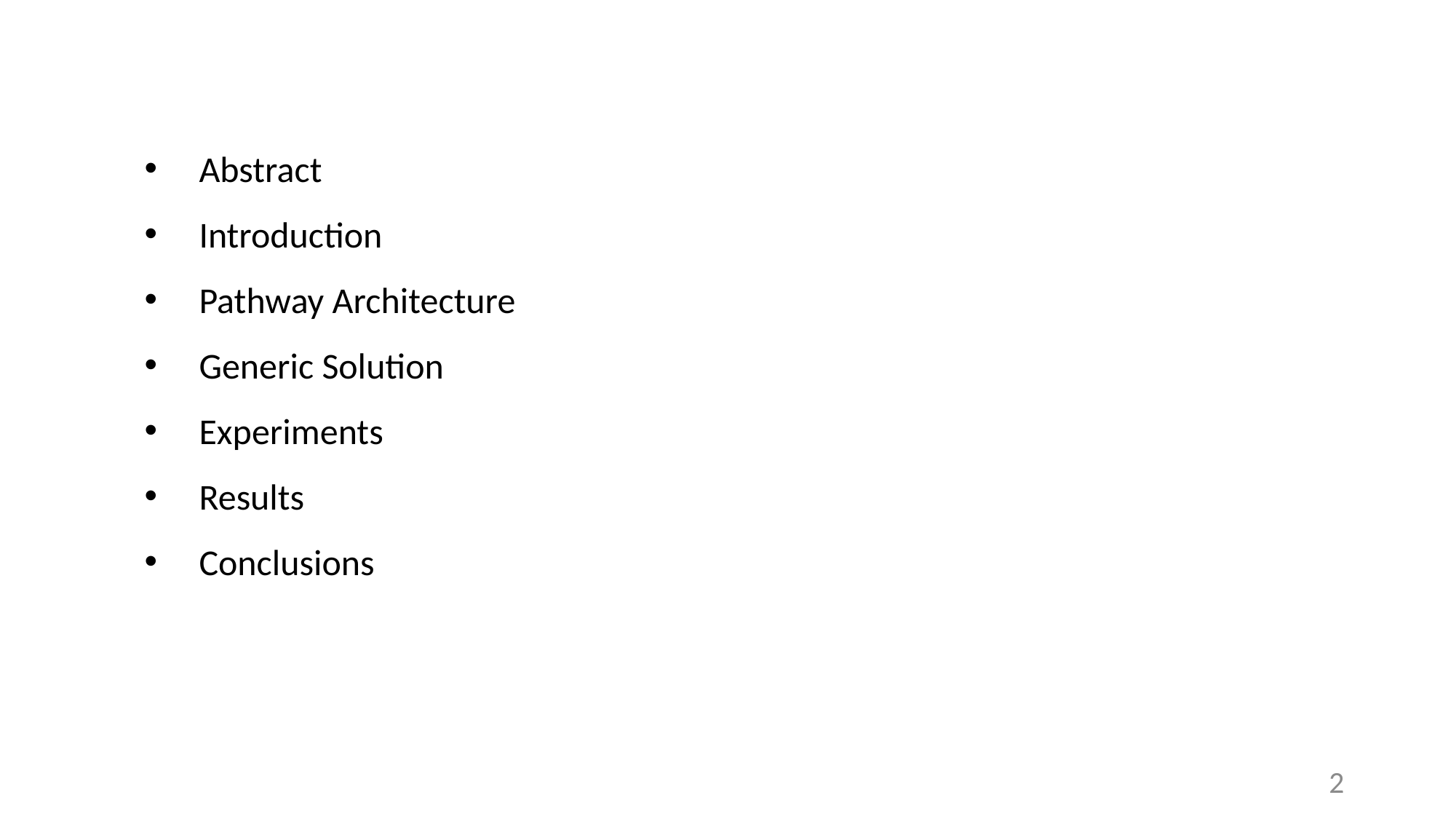

Abstract
Introduction
Pathway Architecture
Generic Solution
Experiments
Results
Conclusions
2